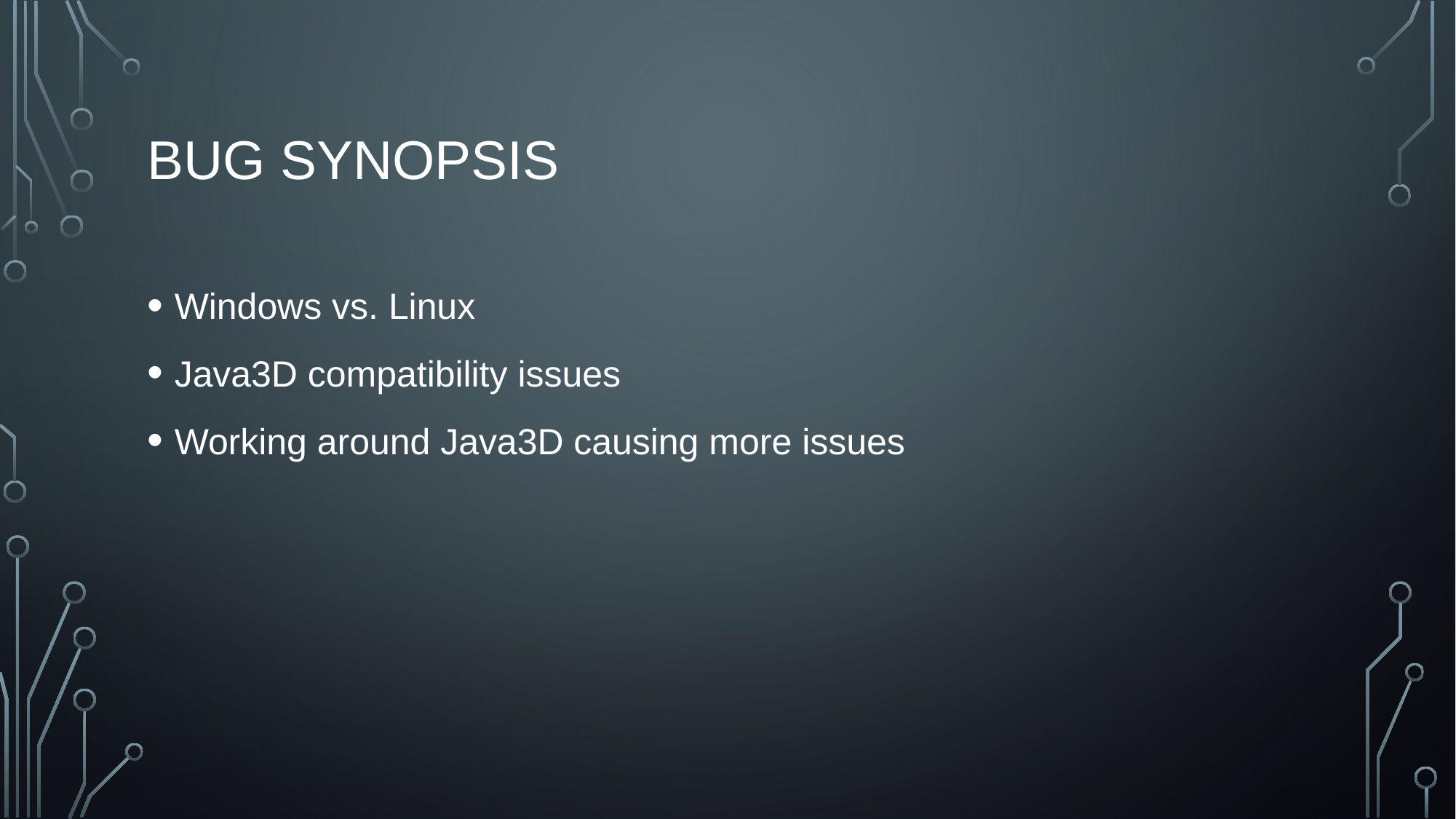

# Bug Synopsis
Windows vs. Linux
Java3D compatibility issues
Working around Java3D causing more issues